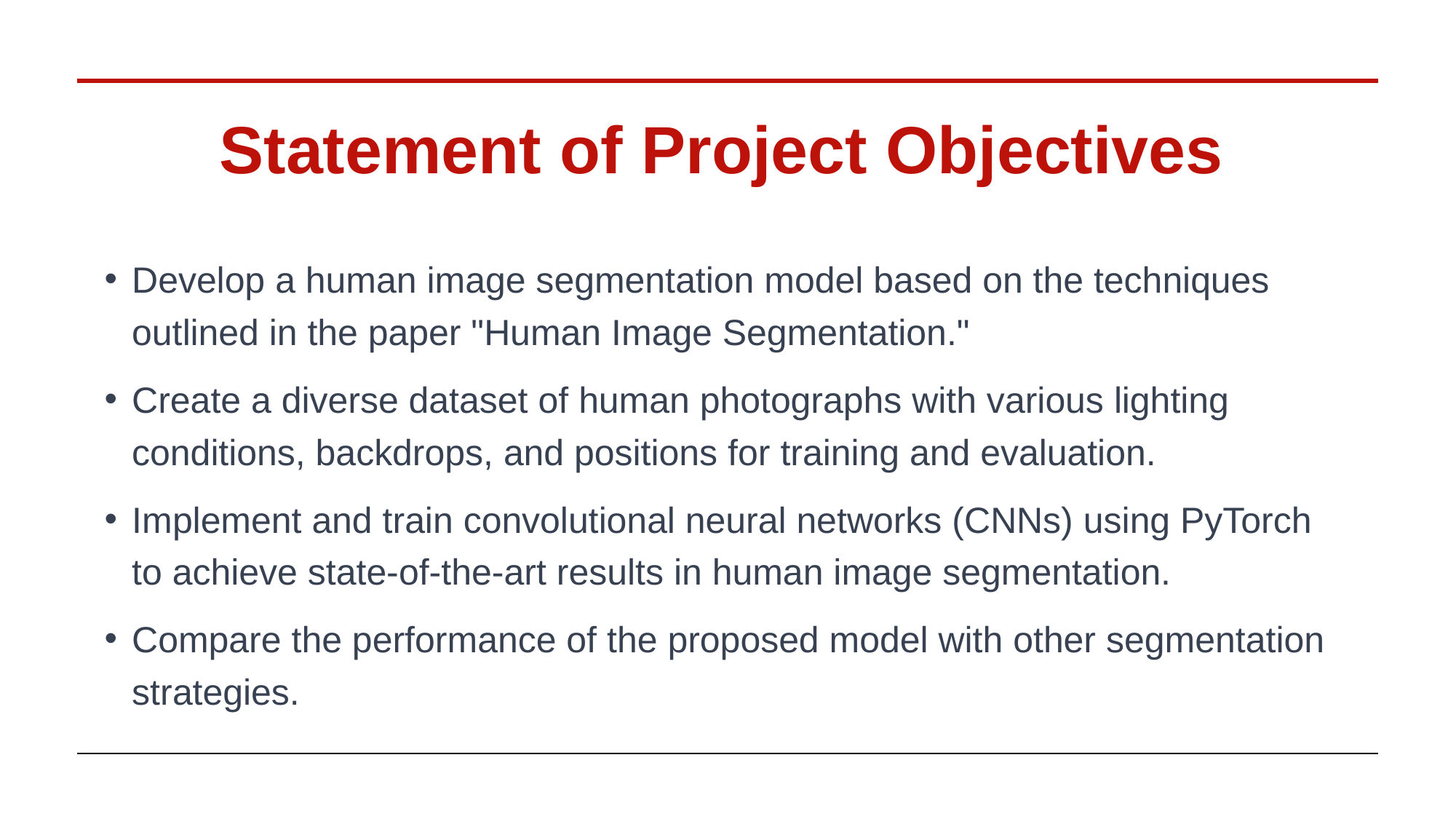

# Statement of Project Objectives
Develop a human image segmentation model based on the techniques outlined in the paper "Human Image Segmentation."
Create a diverse dataset of human photographs with various lighting conditions, backdrops, and positions for training and evaluation.
Implement and train convolutional neural networks (CNNs) using PyTorch to achieve state-of-the-art results in human image segmentation.
Compare the performance of the proposed model with other segmentation strategies.